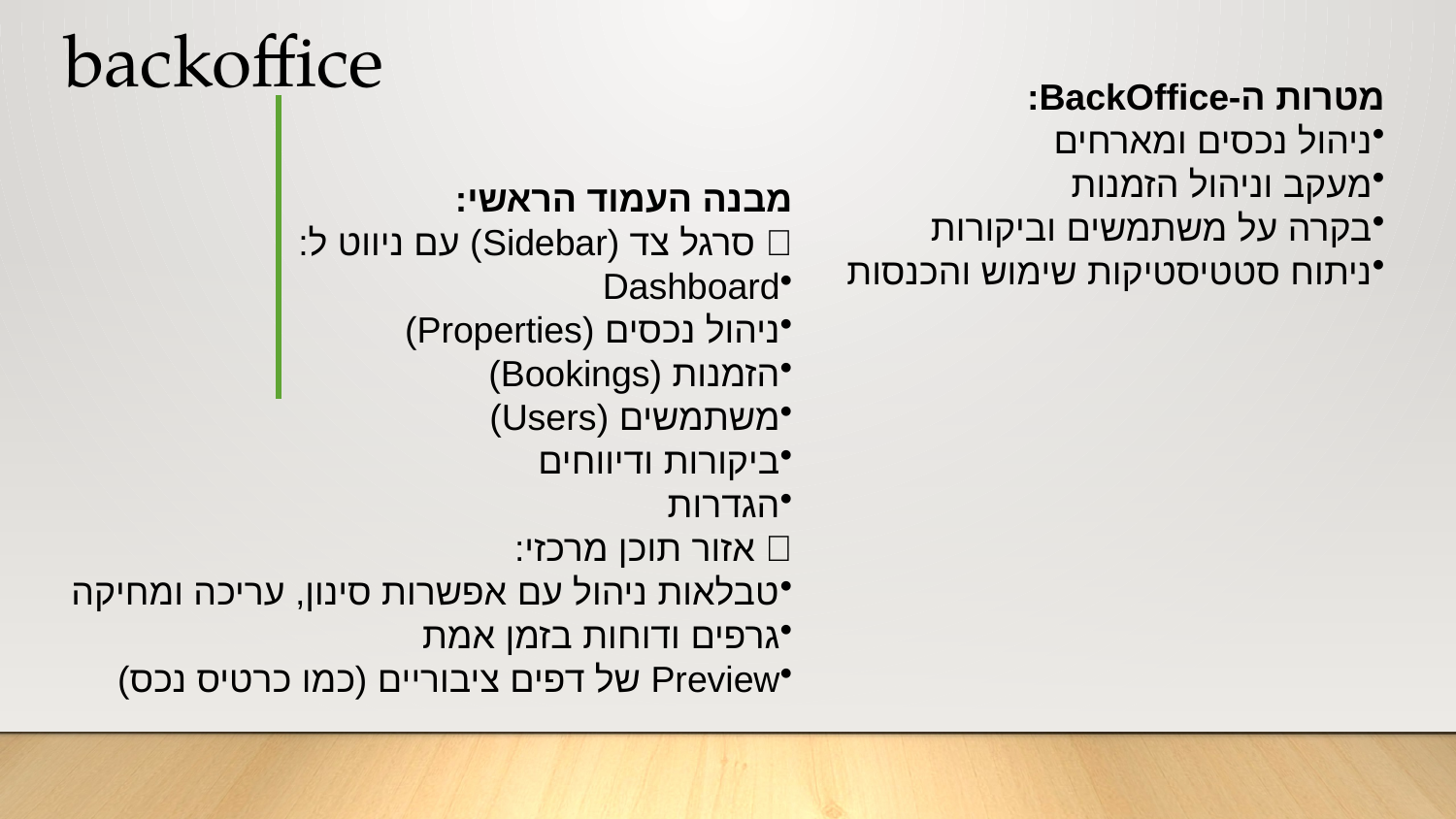

# backoffice
מטרות ה-BackOffice:
ניהול נכסים ומארחים
מעקב וניהול הזמנות
בקרה על משתמשים וביקורות
ניתוח סטטיסטיקות שימוש והכנסות

מבנה העמוד הראשי:
🔹 סרגל צד (Sidebar) עם ניווט ל:
Dashboard
ניהול נכסים (Properties)
הזמנות (Bookings)
משתמשים (Users)
ביקורות ודיווחים
הגדרות
🔹 אזור תוכן מרכזי:
טבלאות ניהול עם אפשרות סינון, עריכה ומחיקה
גרפים ודוחות בזמן אמת
Preview של דפים ציבוריים (כמו כרטיס נכס)